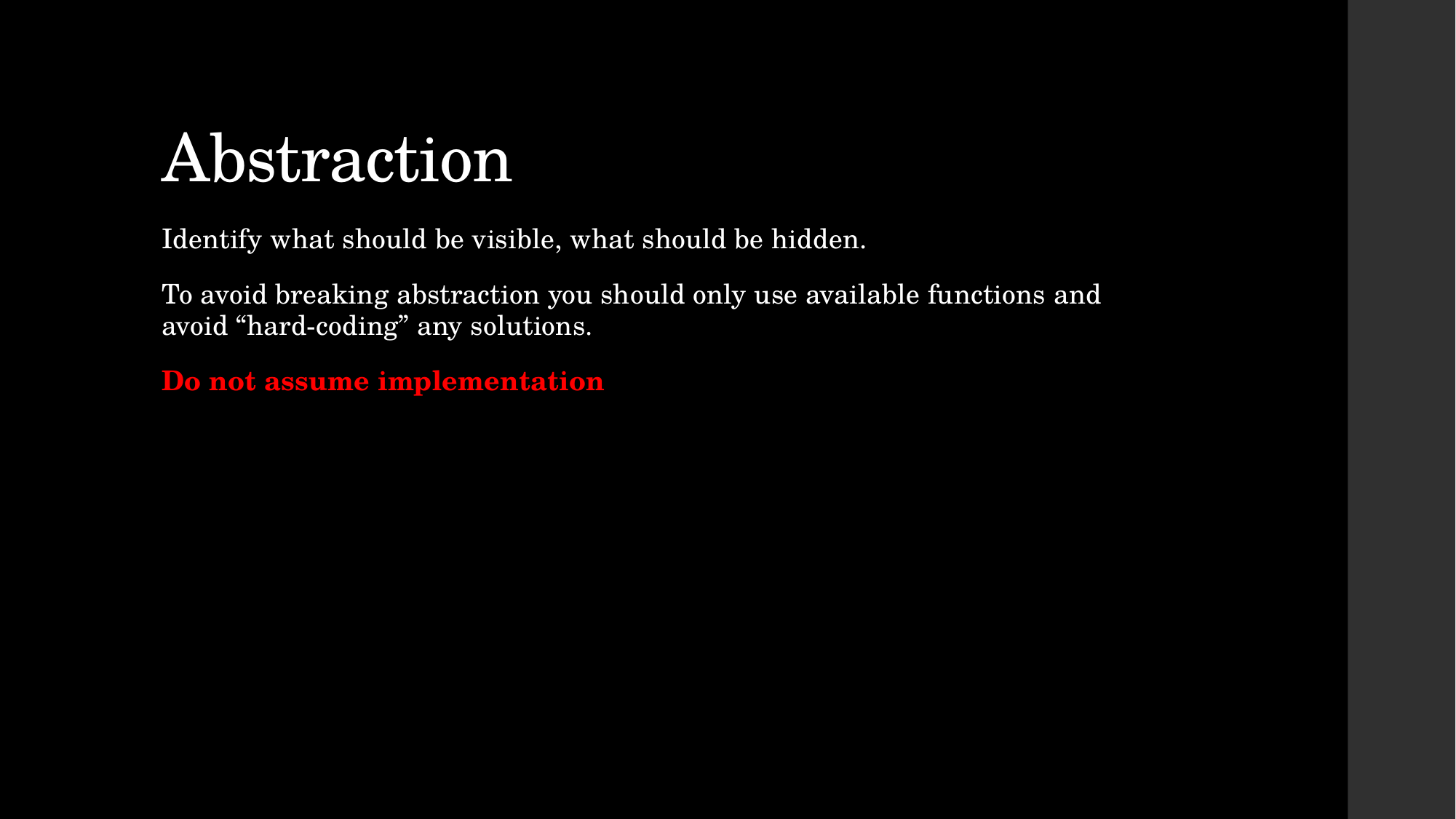

# Abstraction
Identify what should be visible, what should be hidden.
To avoid breaking abstraction you should only use available functions and avoid “hard-coding” any solutions.
Do not assume implementation